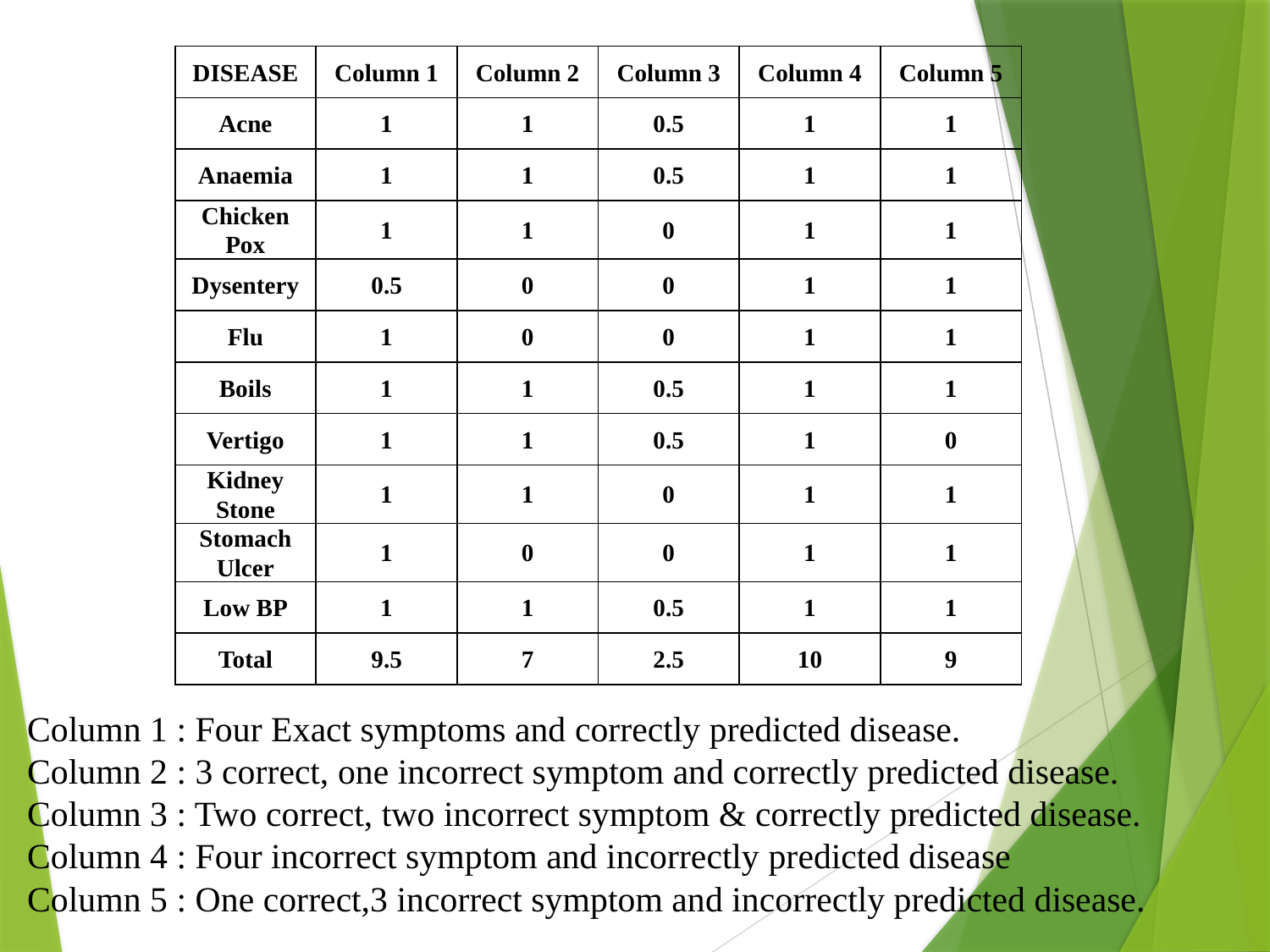

| DISEASE | Column 1 | Column 2 | Column 3 | Column 4 | Column 5 |
| --- | --- | --- | --- | --- | --- |
| Acne | 1 | 1 | 0.5 | 1 | 1 |
| Anaemia | 1 | 1 | 0.5 | 1 | 1 |
| Chicken Pox | 1 | 1 | 0 | 1 | 1 |
| Dysentery | 0.5 | 0 | 0 | 1 | 1 |
| Flu | 1 | 0 | 0 | 1 | 1 |
| Boils | 1 | 1 | 0.5 | 1 | 1 |
| Vertigo | 1 | 1 | 0.5 | 1 | 0 |
| Kidney Stone | 1 | 1 | 0 | 1 | 1 |
| Stomach Ulcer | 1 | 0 | 0 | 1 | 1 |
| Low BP | 1 | 1 | 0.5 | 1 | 1 |
| Total | 9.5 | 7 | 2.5 | 10 | 9 |

Column 1 : Four Exact symptoms and correctly predicted disease.
Column 2 : 3 correct, one incorrect symptom and correctly predicted disease.
Column 3 : Two correct, two incorrect symptom & correctly predicted disease.
Column 4 : Four incorrect symptom and incorrectly predicted disease
Column 5 : One correct,3 incorrect symptom and incorrectly predicted disease.